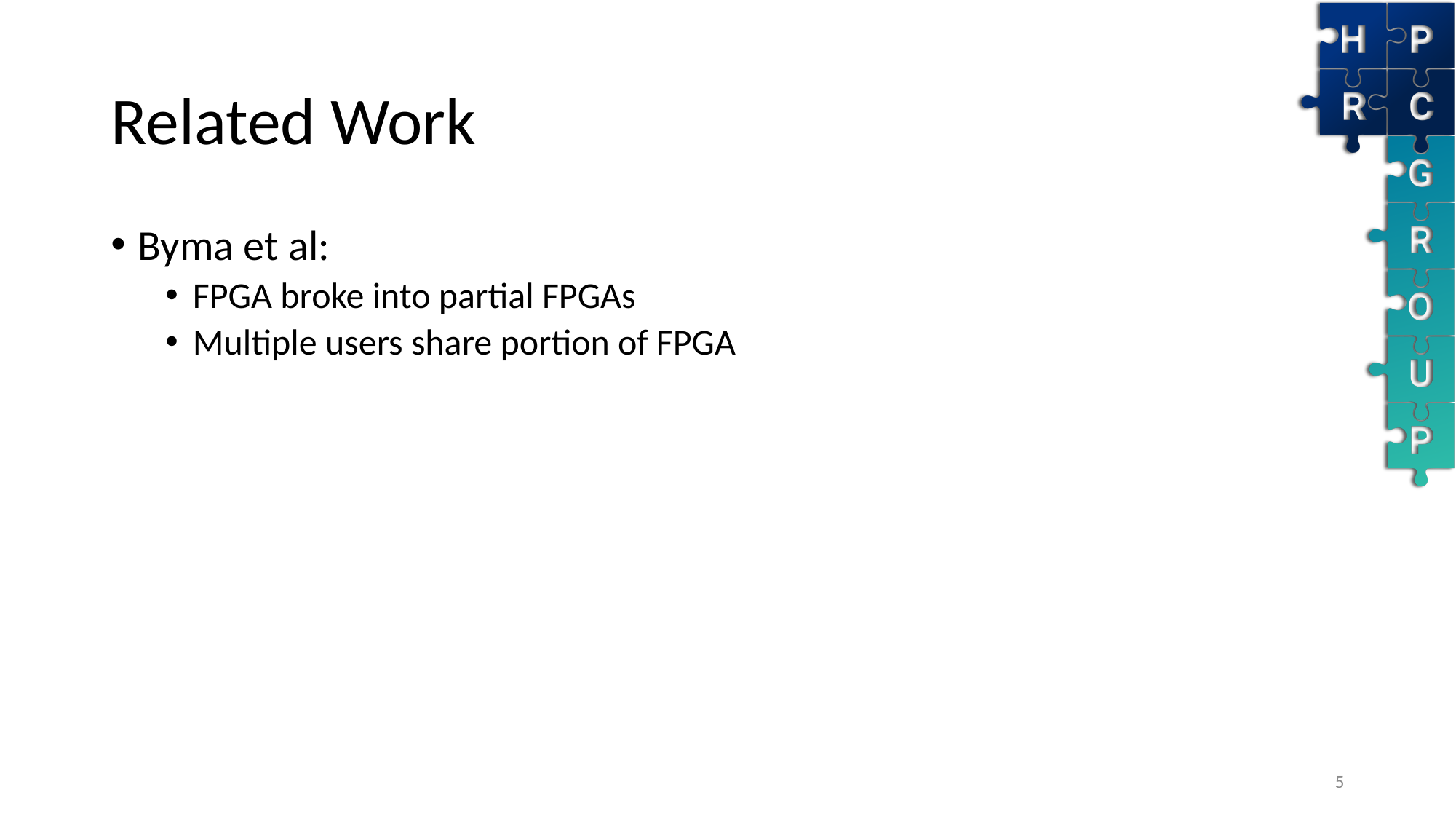

# Related Work
Byma et al:
FPGA broke into partial FPGAs
Multiple users share portion of FPGA

5